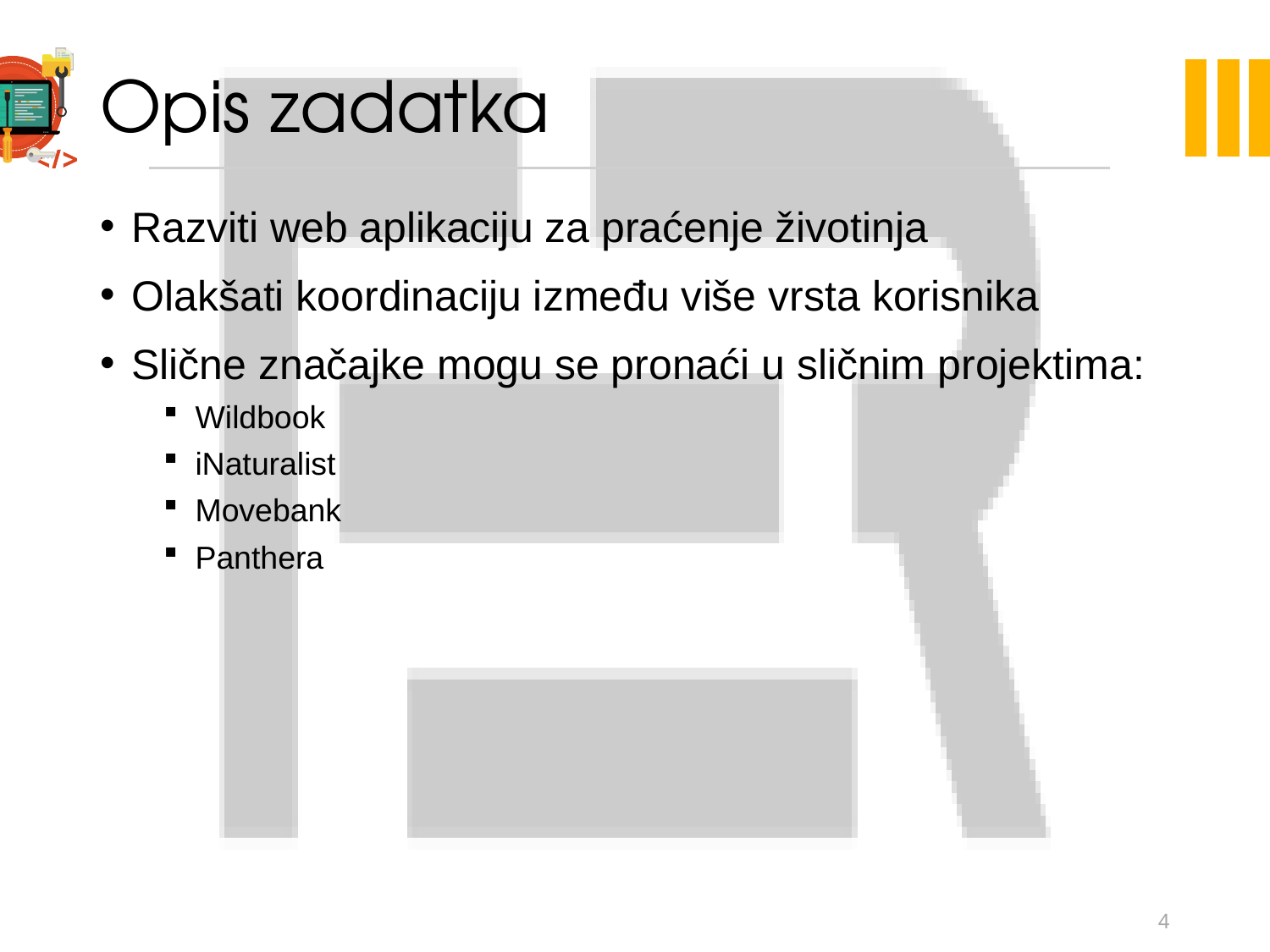

# Opis zadatka
Razviti web aplikaciju za praćenje životinja
Olakšati koordinaciju između više vrsta korisnika
Slične značajke mogu se pronaći u sličnim projektima:
Wildbook
iNaturalist
Movebank
Panthera
4